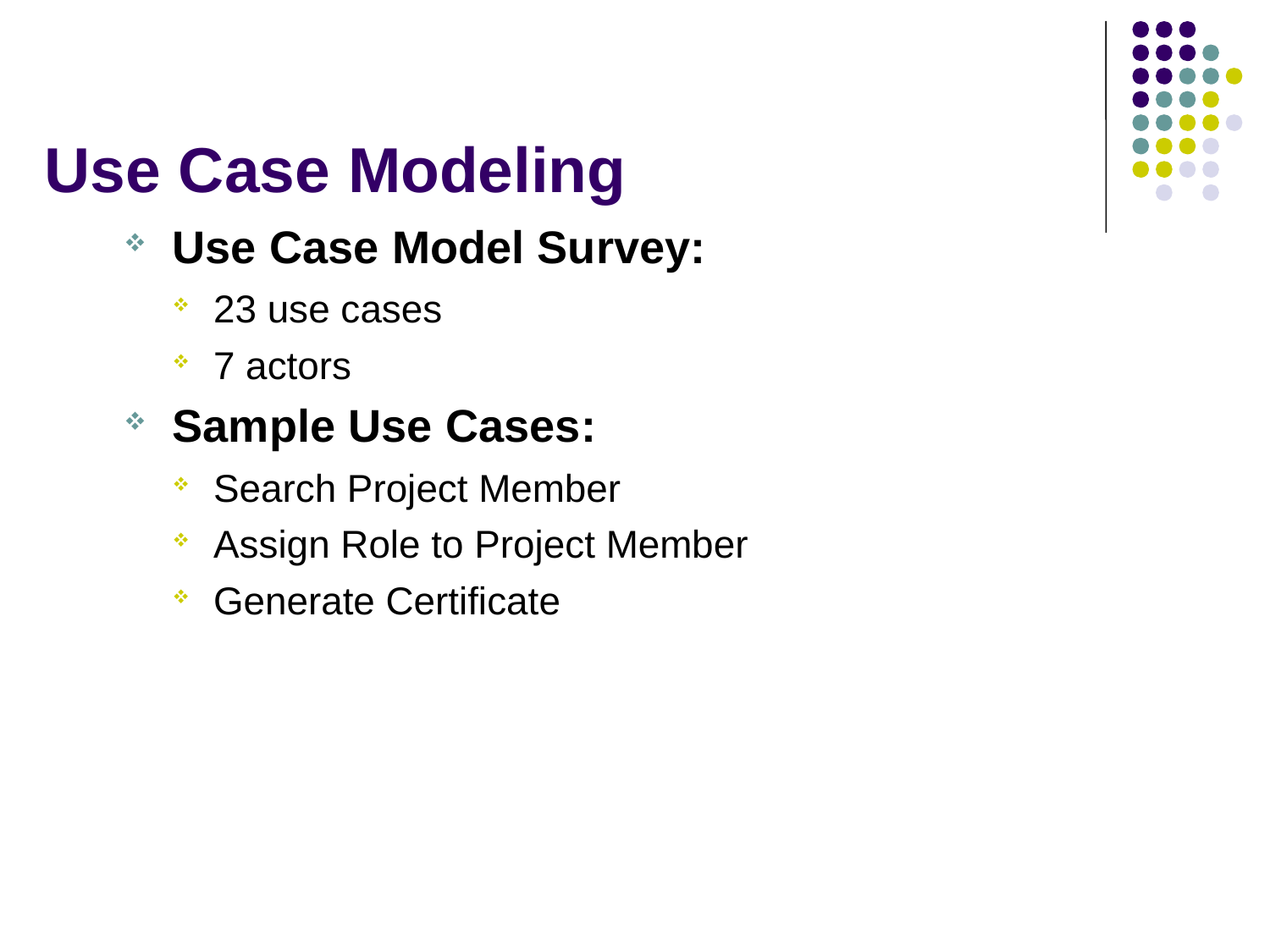

# Use Case Modeling
Use Case Model Survey:
23 use cases
7 actors
Sample Use Cases:
Search Project Member
Assign Role to Project Member
Generate Certificate